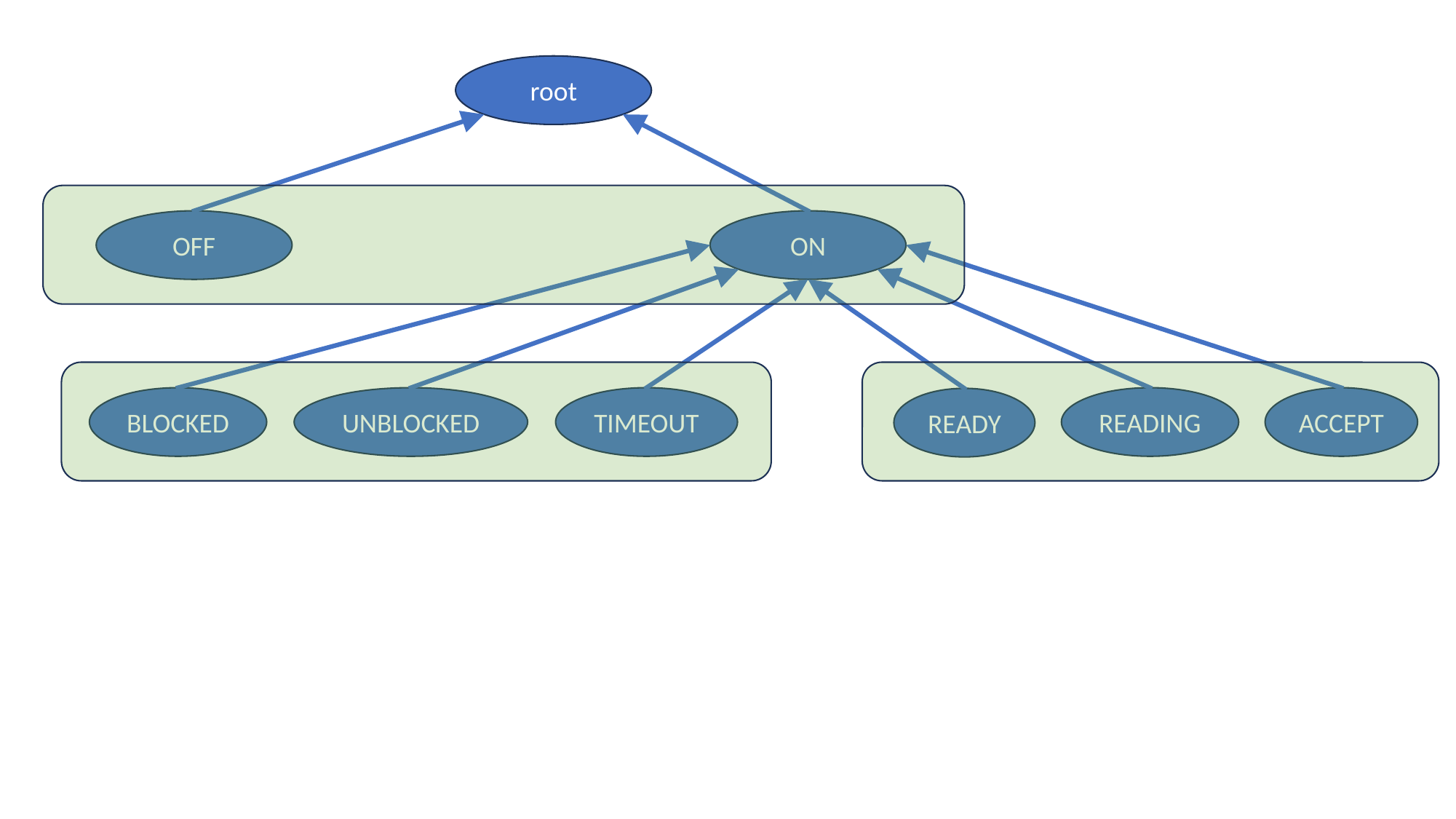

root

OFF
ON

BLOCKED
UNBLOCKED
TIMEOUT
READING
ACCEPT
READY